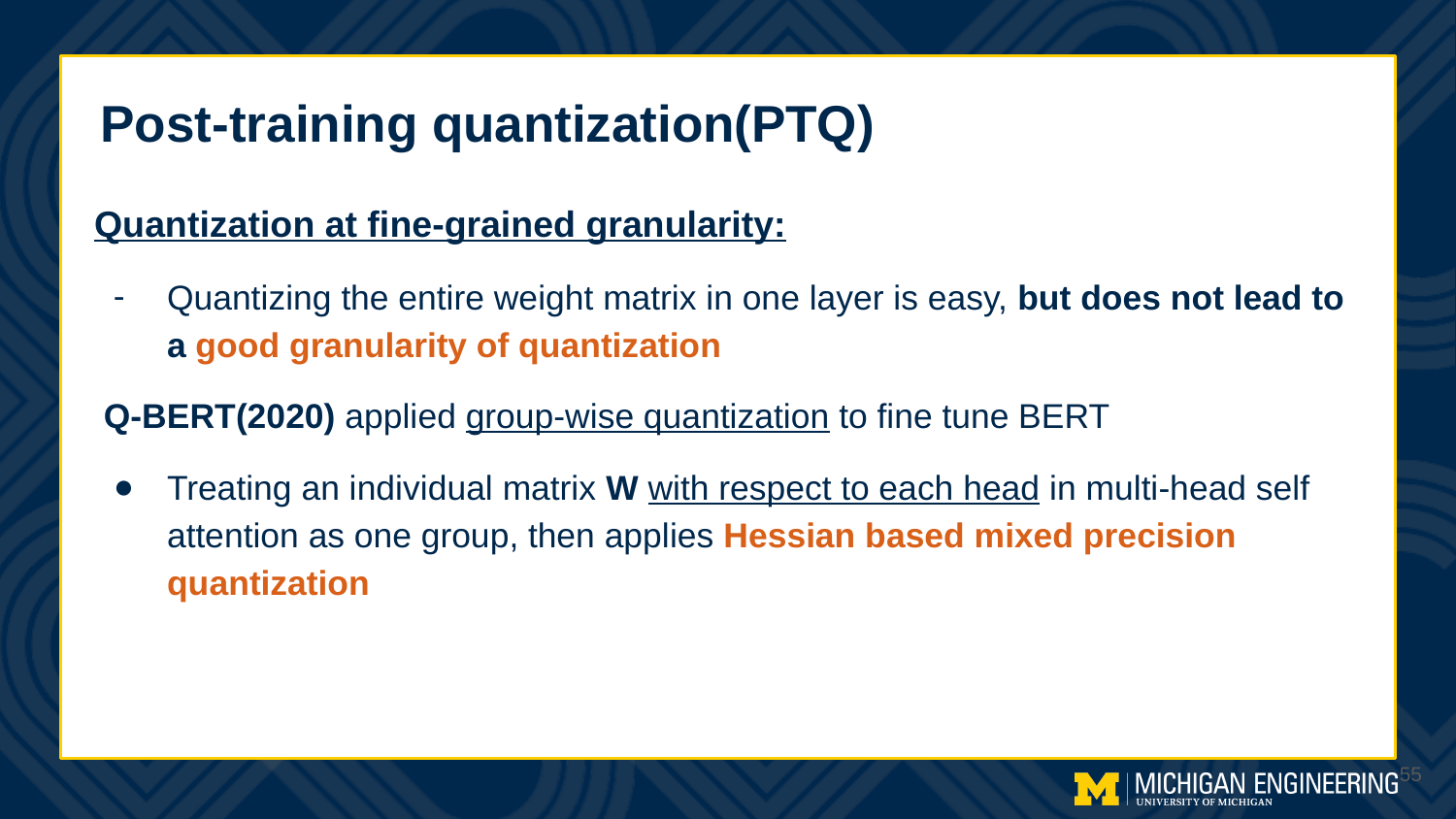

# Post-training quantization(PTQ)
Quantization at fine-grained granularity:
Quantizing the entire weight matrix in one layer is easy, but does not lead to a good granularity of quantization
 Q-BERT(2020) applied group-wise quantization to fine tune BERT
Treating an individual matrix W with respect to each head in multi-head self attention as one group, then applies Hessian based mixed precision quantization
55